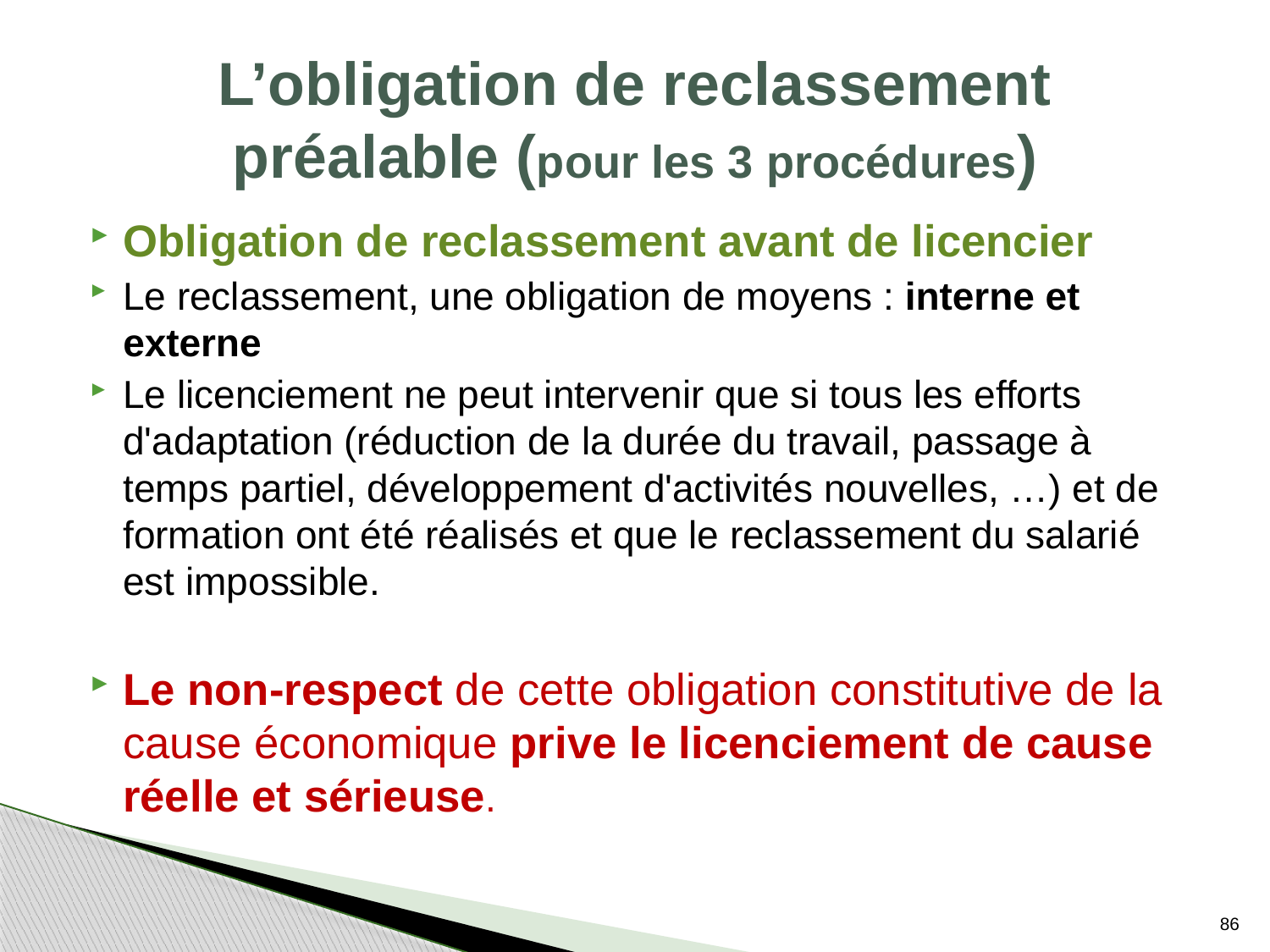

# L’obligation de reclassement préalable (pour les 3 procédures)
Obligation de reclassement avant de licencier
Le reclassement, une obligation de moyens : interne et externe
Le licenciement ne peut intervenir que si tous les efforts d'adaptation (réduction de la durée du travail, passage à temps partiel, développement d'activités nouvelles, …) et de formation ont été réalisés et que le reclassement du salarié est impossible.

Le non‐respect de cette obligation constitutive de la cause économique prive le licenciement de cause réelle et sérieuse.

86